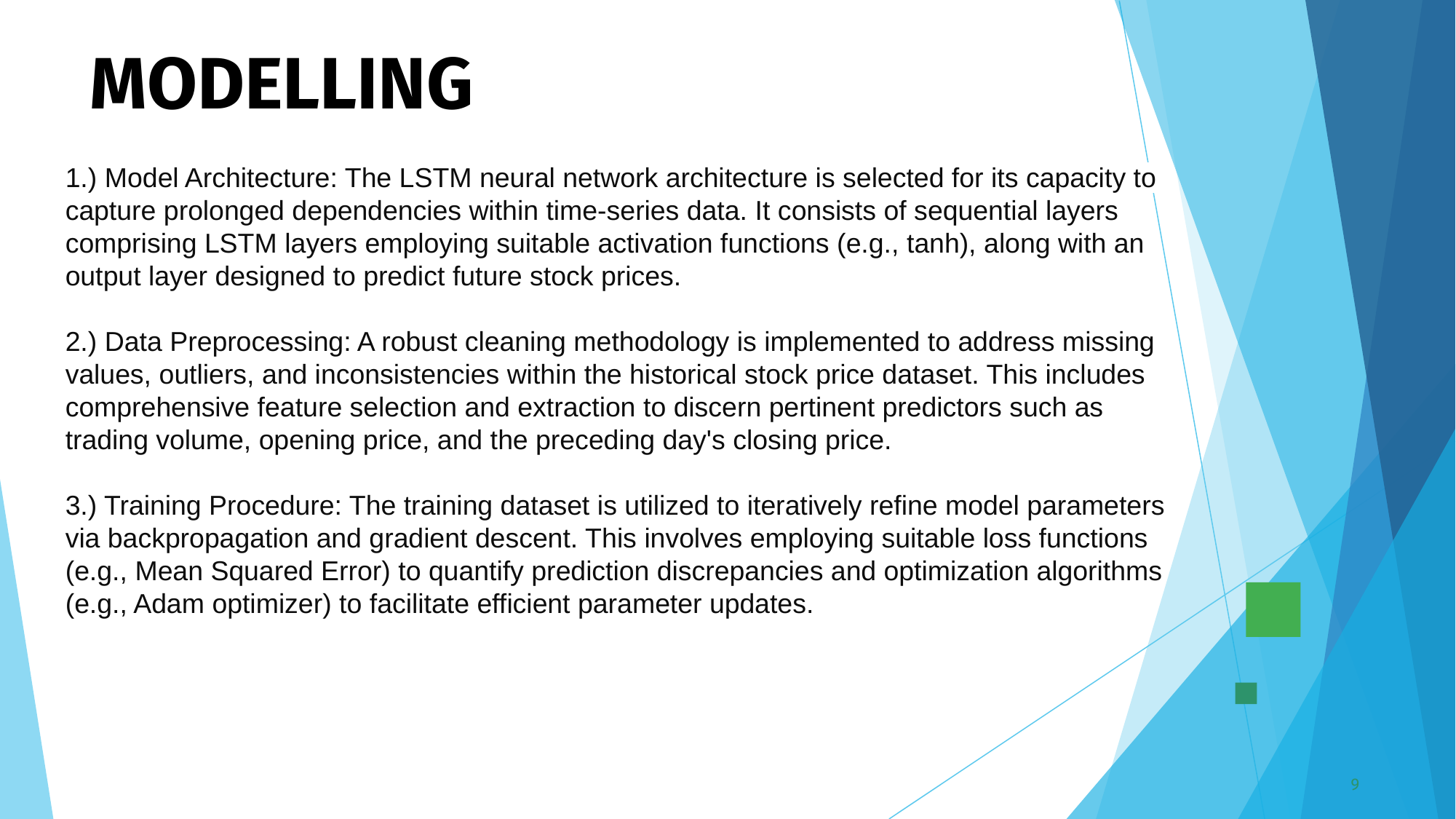

MODELLING
1.) Model Architecture: The LSTM neural network architecture is selected for its capacity to capture prolonged dependencies within time-series data. It consists of sequential layers comprising LSTM layers employing suitable activation functions (e.g., tanh), along with an output layer designed to predict future stock prices.

2.) Data Preprocessing: A robust cleaning methodology is implemented to address missing values, outliers, and inconsistencies within the historical stock price dataset. This includes comprehensive feature selection and extraction to discern pertinent predictors such as trading volume, opening price, and the preceding day's closing price.

3.) Training Procedure: The training dataset is utilized to iteratively refine model parameters via backpropagation and gradient descent. This involves employing suitable loss functions (e.g., Mean Squared Error) to quantify prediction discrepancies and optimization algorithms (e.g., Adam optimizer) to facilitate efficient parameter updates.

9